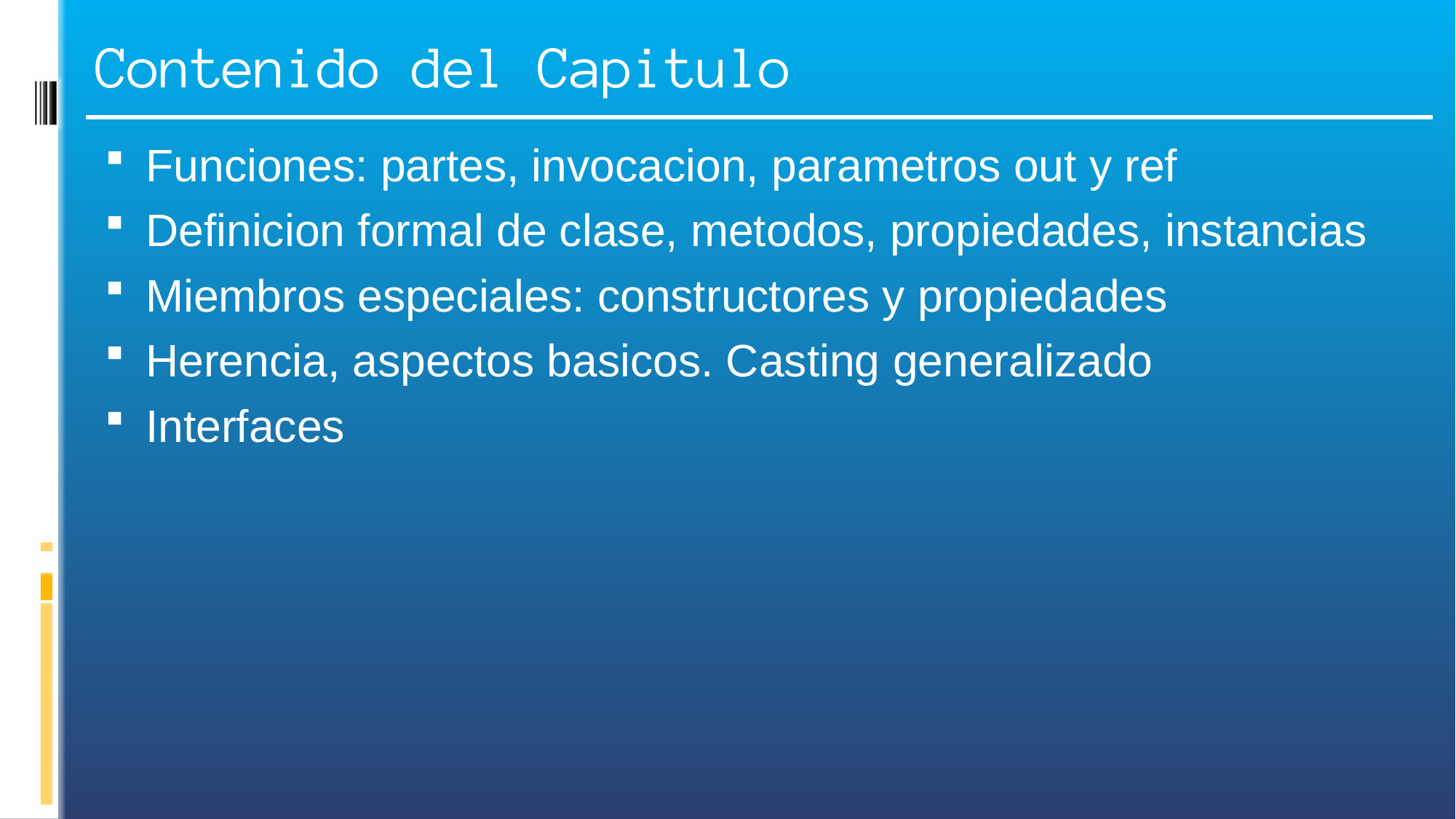

# Contenido del Capitulo
Funciones: partes, invocacion, parametros out y ref
Definicion formal de clase, metodos, propiedades, instancias
Miembros especiales: constructores y propiedades
Herencia, aspectos basicos. Casting generalizado
Interfaces